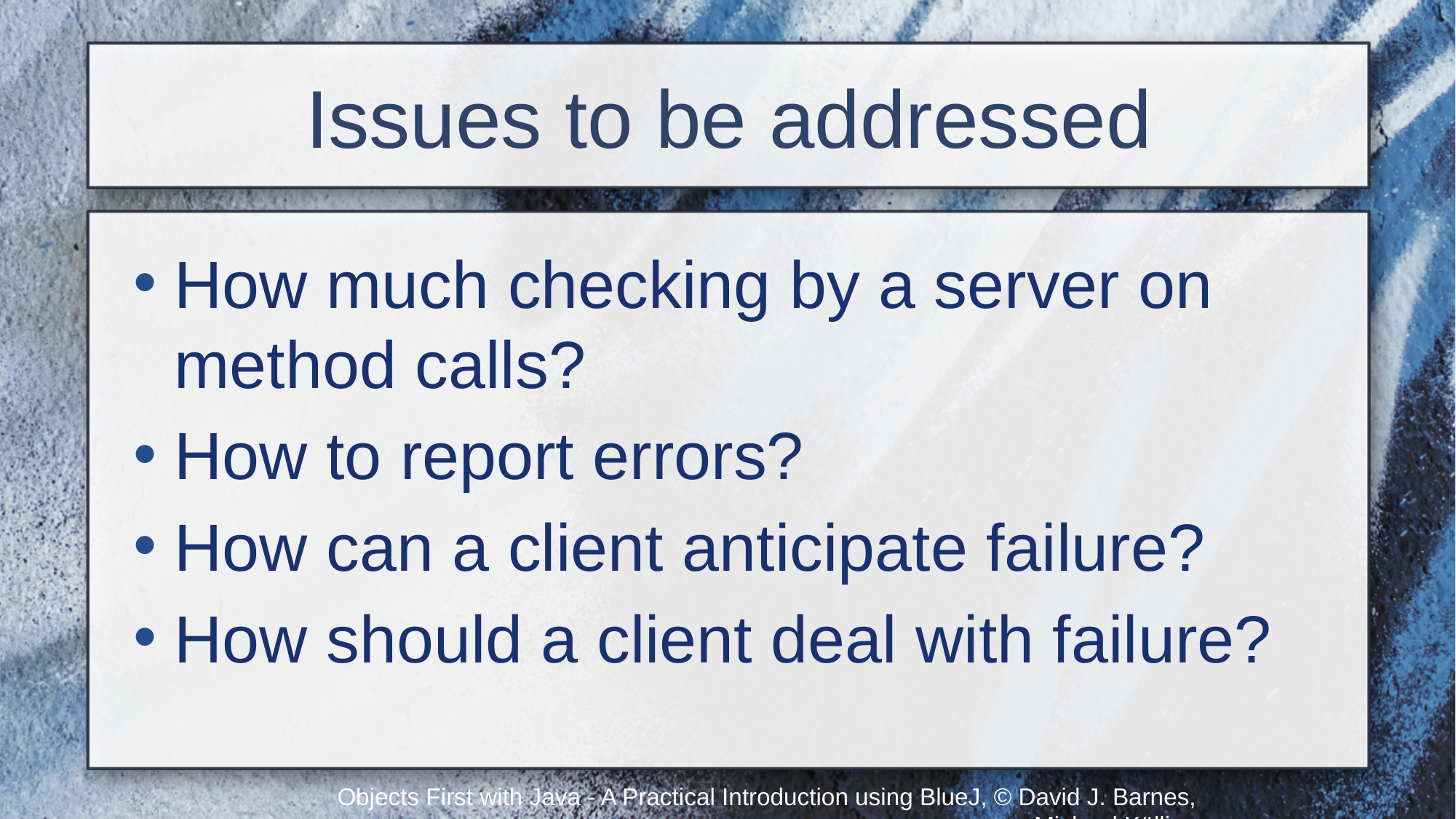

# Issues to be addressed
How much checking by a server on method calls?
How to report errors?
How can a client anticipate failure?
How should a client deal with failure?